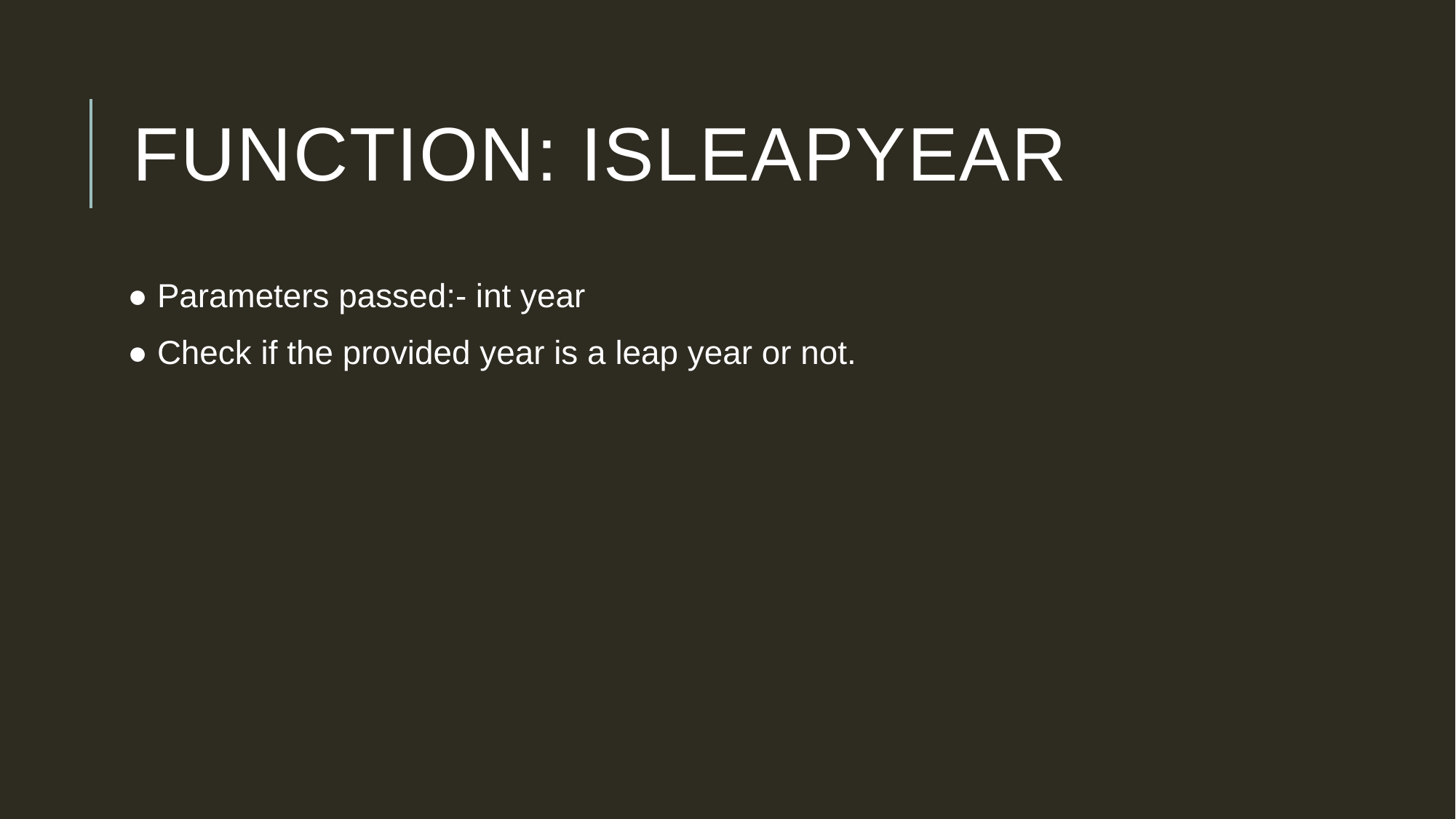

# FUNCTION: isLeapYear
● Parameters passed:- int year
● Check if the provided year is a leap year or not.